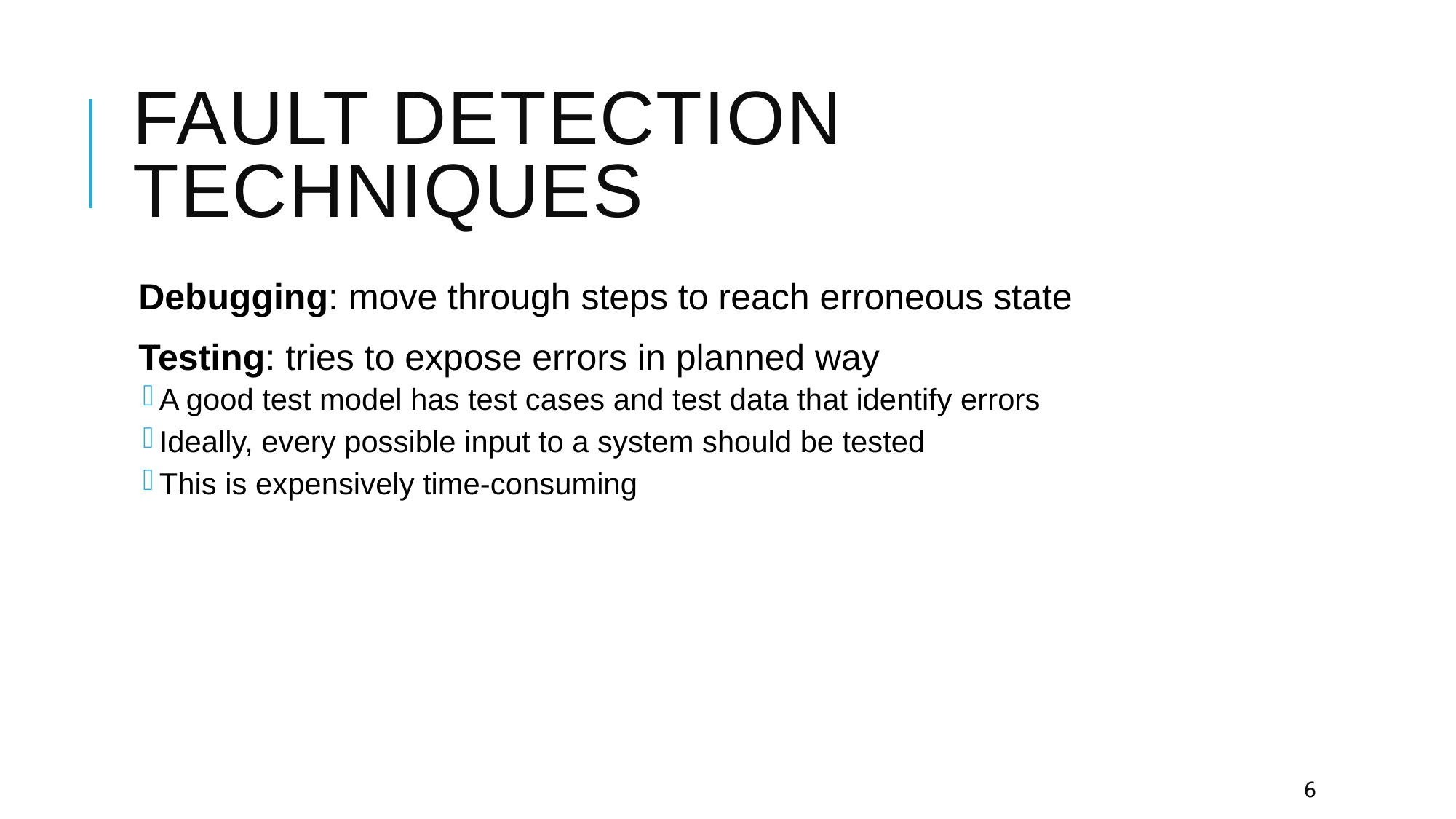

# Fault detection techniques
Debugging: move through steps to reach erroneous state
Testing: tries to expose errors in planned way
A good test model has test cases and test data that identify errors
Ideally, every possible input to a system should be tested
This is expensively time-consuming
6